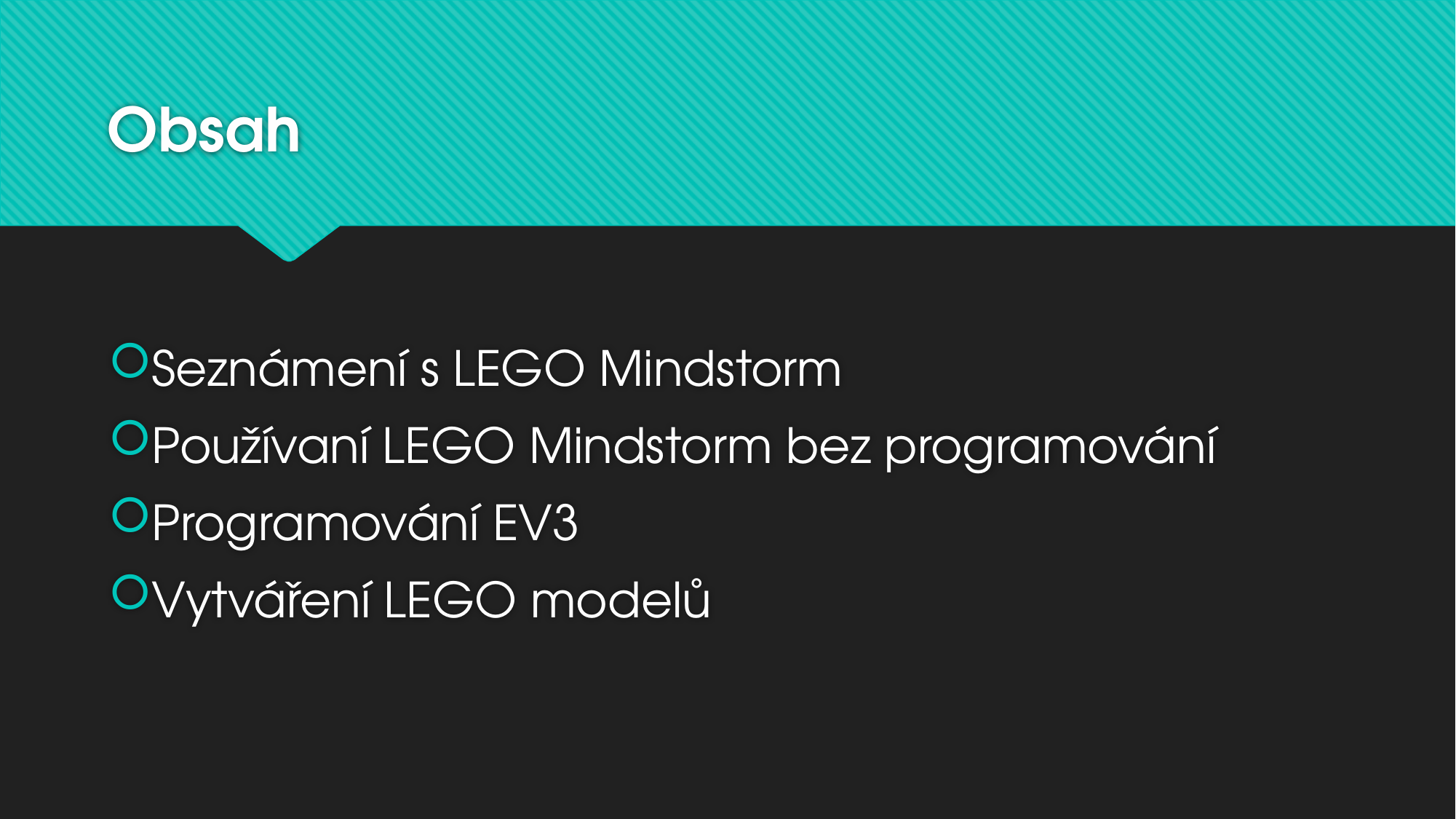

# Obsah
Seznámení s LEGO Mindstorm
Používaní LEGO Mindstorm bez programování
Programování EV3
Vytváření LEGO modelů